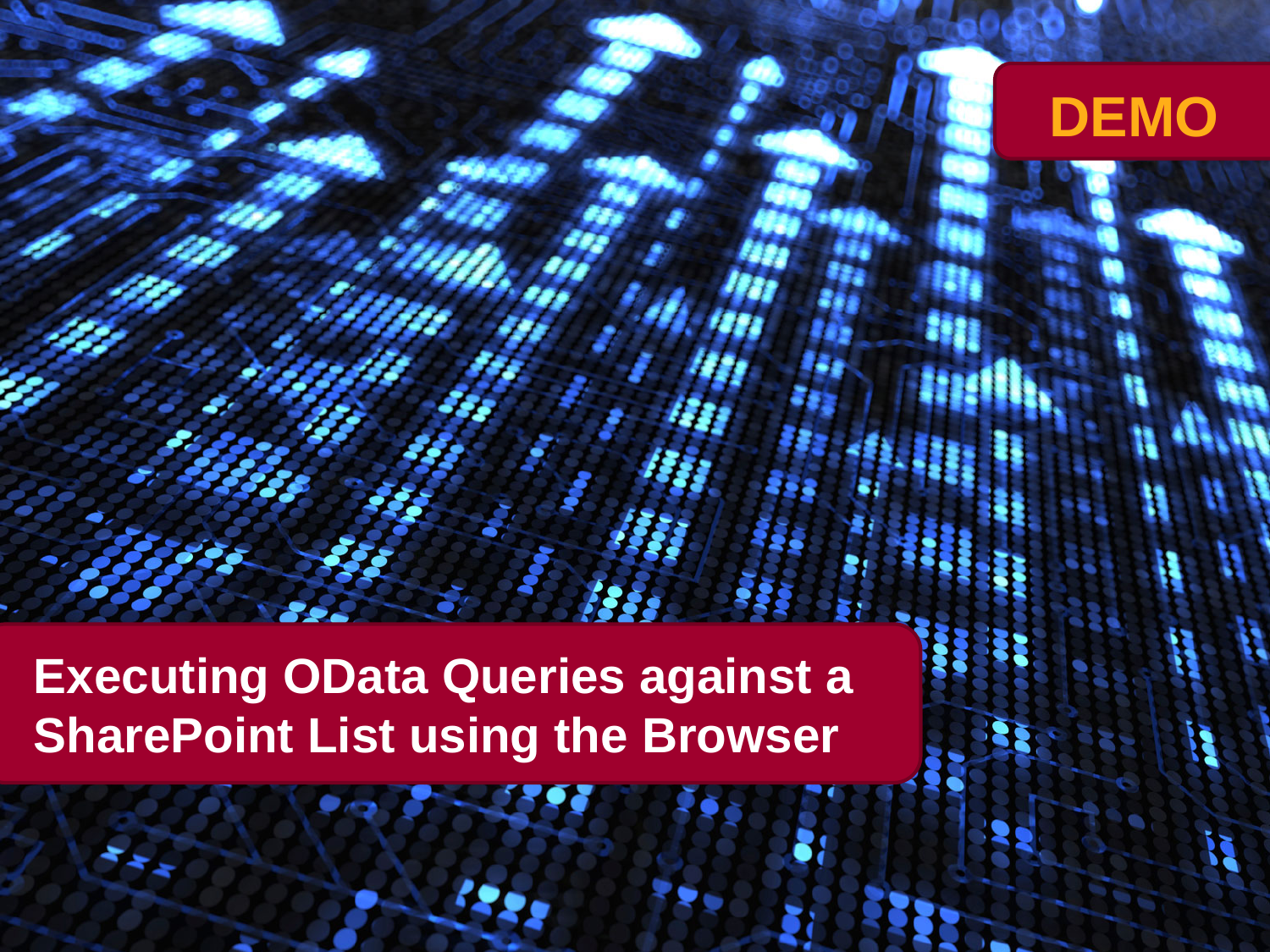

# Executing OData Queries against a SharePoint List using the Browser